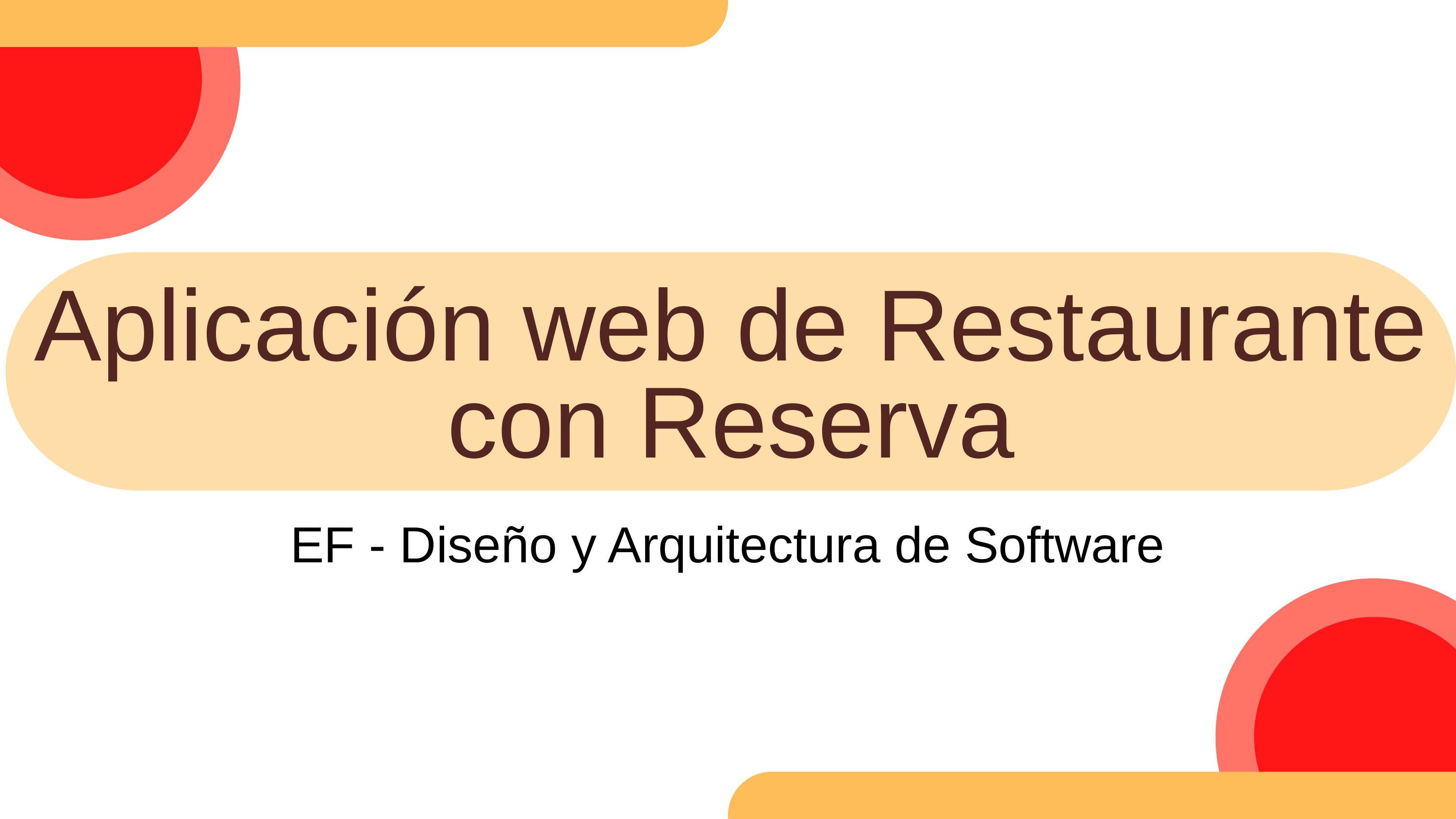

Aplicación web de Restaurante con Reserva
EF - Diseño y Arquitectura de Software